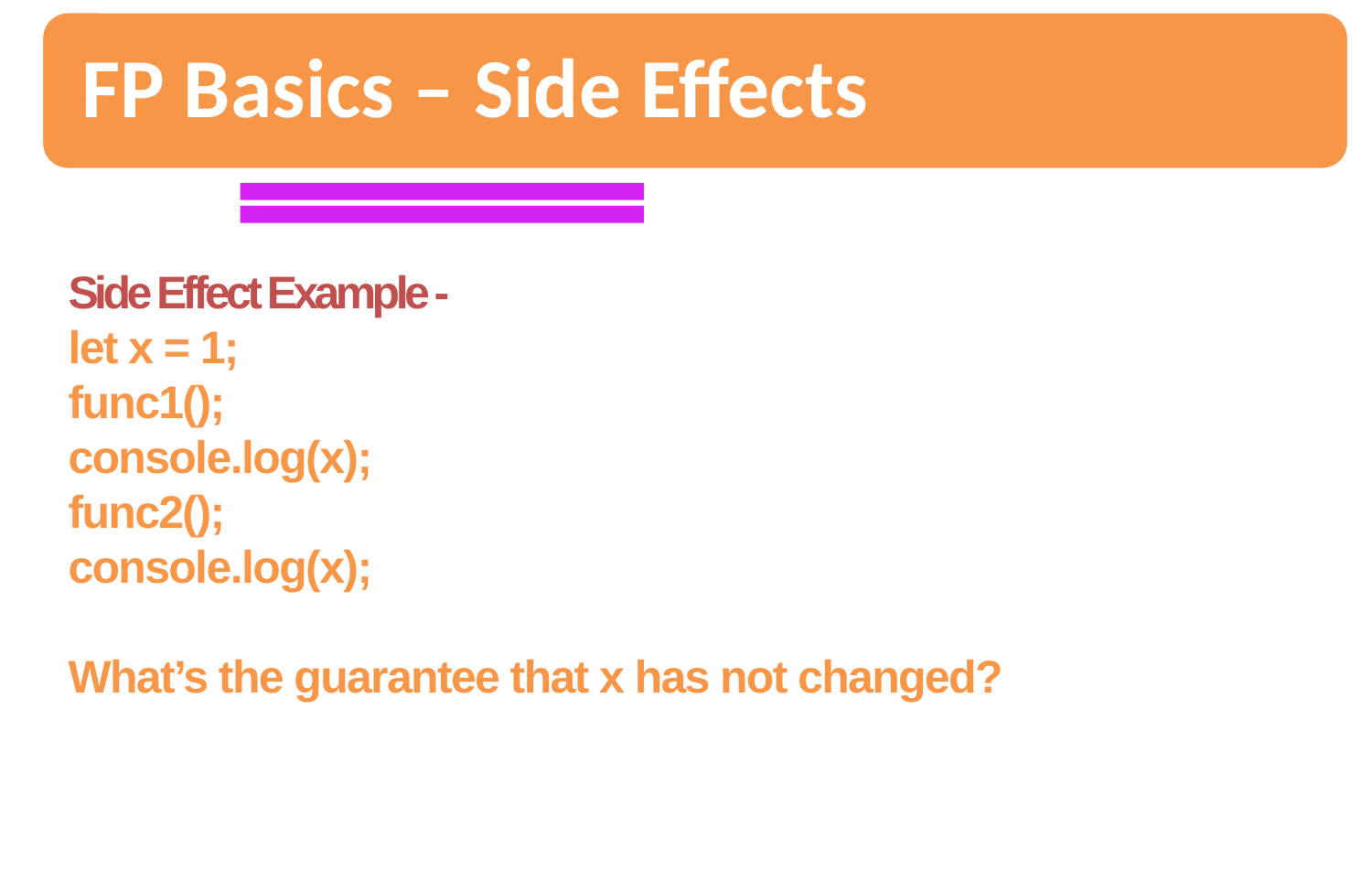

FP Basics – Side Effects

Side Effect Example -
let x = 1;
func1();
console.log(x);
func2();
console.log(x);

What’s the guarantee that x has not changed?